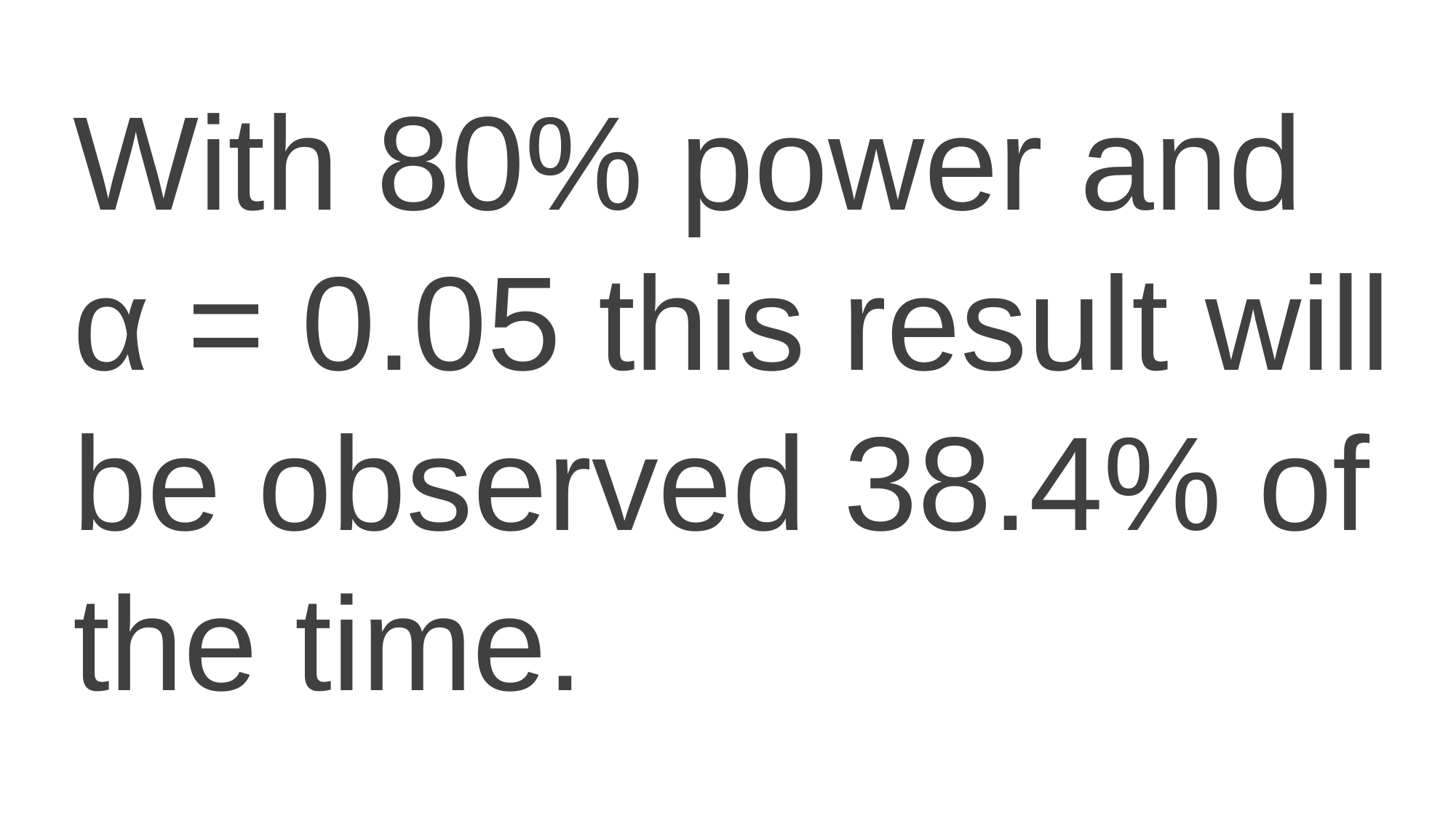

With 80% power and α = 0.05 this result will be observed 38.4% of the time.